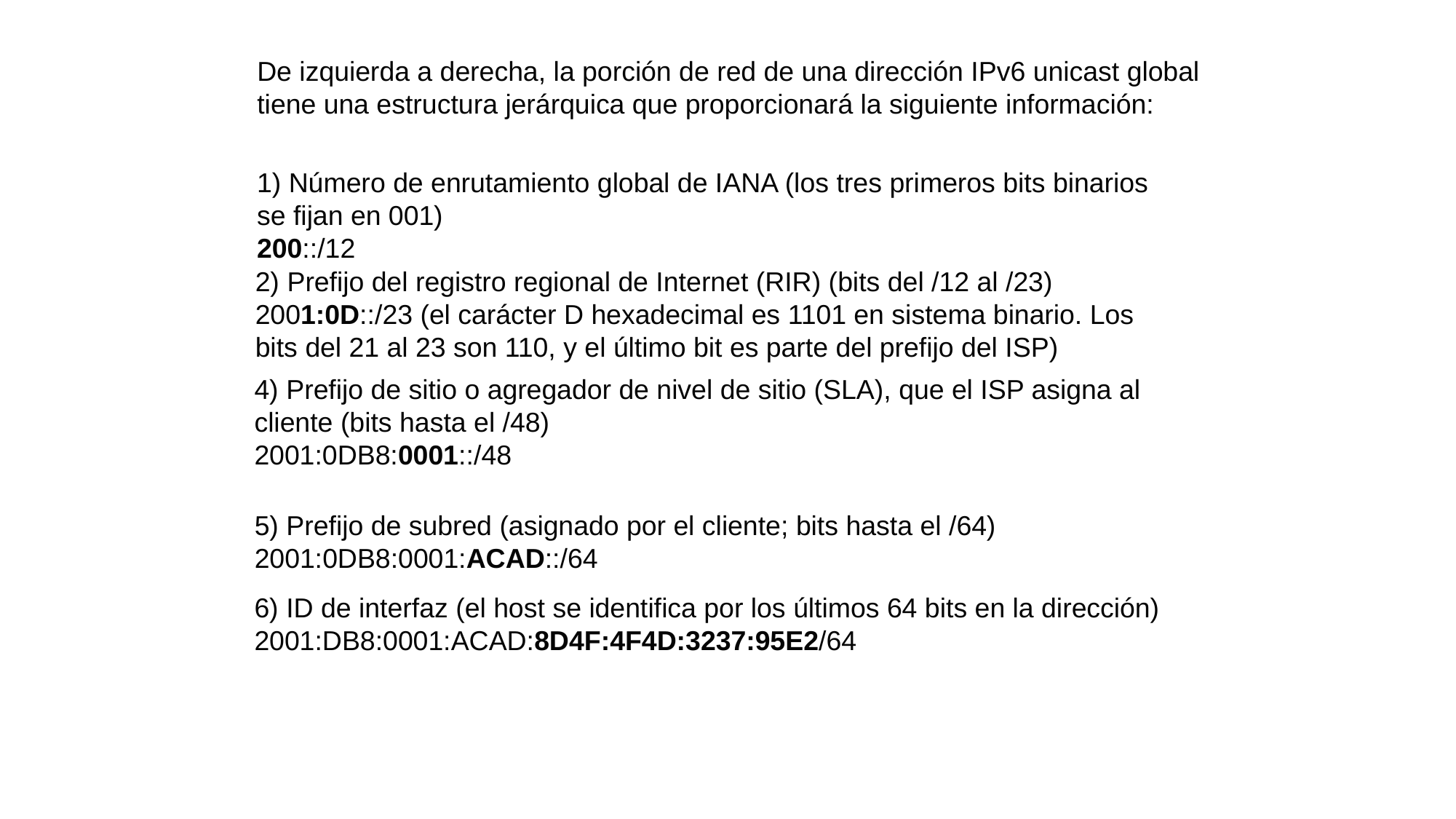

De izquierda a derecha, la porción de red de una dirección IPv6 unicast global tiene una estructura jerárquica que proporcionará la siguiente información:
1) Número de enrutamiento global de IANA (los tres primeros bits binarios se fijan en 001)
200::/12
2) Prefijo del registro regional de Internet (RIR) (bits del /12 al /23)
2001:0D::/23 (el carácter D hexadecimal es 1101 en sistema binario. Los bits del 21 al 23 son 110, y el último bit es parte del prefijo del ISP)
4) Prefijo de sitio o agregador de nivel de sitio (SLA), que el ISP asigna al cliente (bits hasta el /48)
2001:0DB8:0001::/48
5) Prefijo de subred (asignado por el cliente; bits hasta el /64)
2001:0DB8:0001:ACAD::/64
6) ID de interfaz (el host se identifica por los últimos 64 bits en la dirección)
2001:DB8:0001:ACAD:8D4F:4F4D:3237:95E2/64